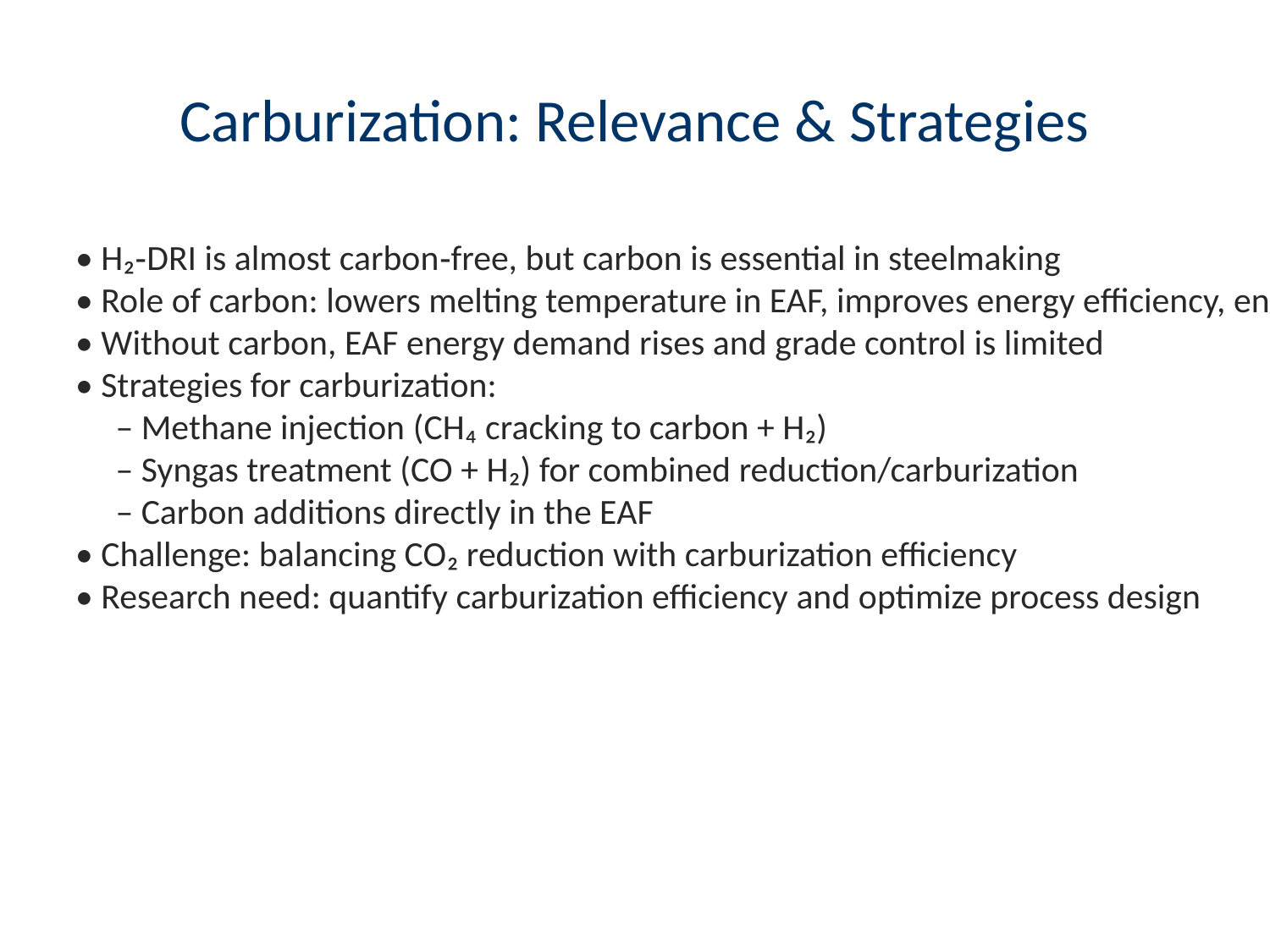

# Carburization: Relevance & Strategies
• H₂‑DRI is almost carbon‑free, but carbon is essential in steelmaking
• Role of carbon: lowers melting temperature in EAF, improves energy efficiency, enables steel grades
• Without carbon, EAF energy demand rises and grade control is limited
• Strategies for carburization:
     – Methane injection (CH₄ cracking to carbon + H₂)
     – Syngas treatment (CO + H₂) for combined reduction/carburization
     – Carbon additions directly in the EAF
• Challenge: balancing CO₂ reduction with carburization efficiency
• Research need: quantify carburization efficiency and optimize process design